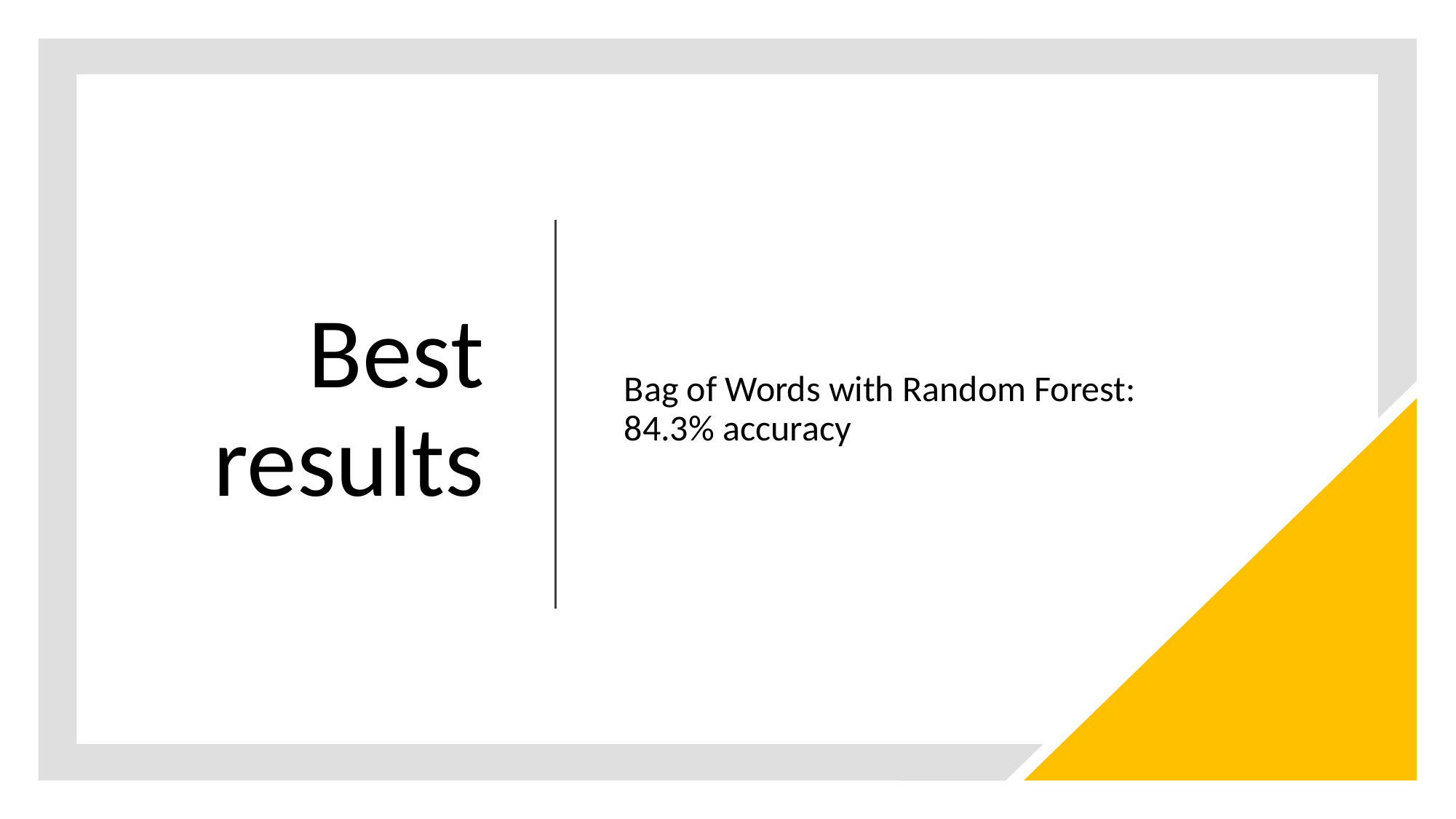

# Best results
Bag of Words with Random Forest: 84.3% accuracy